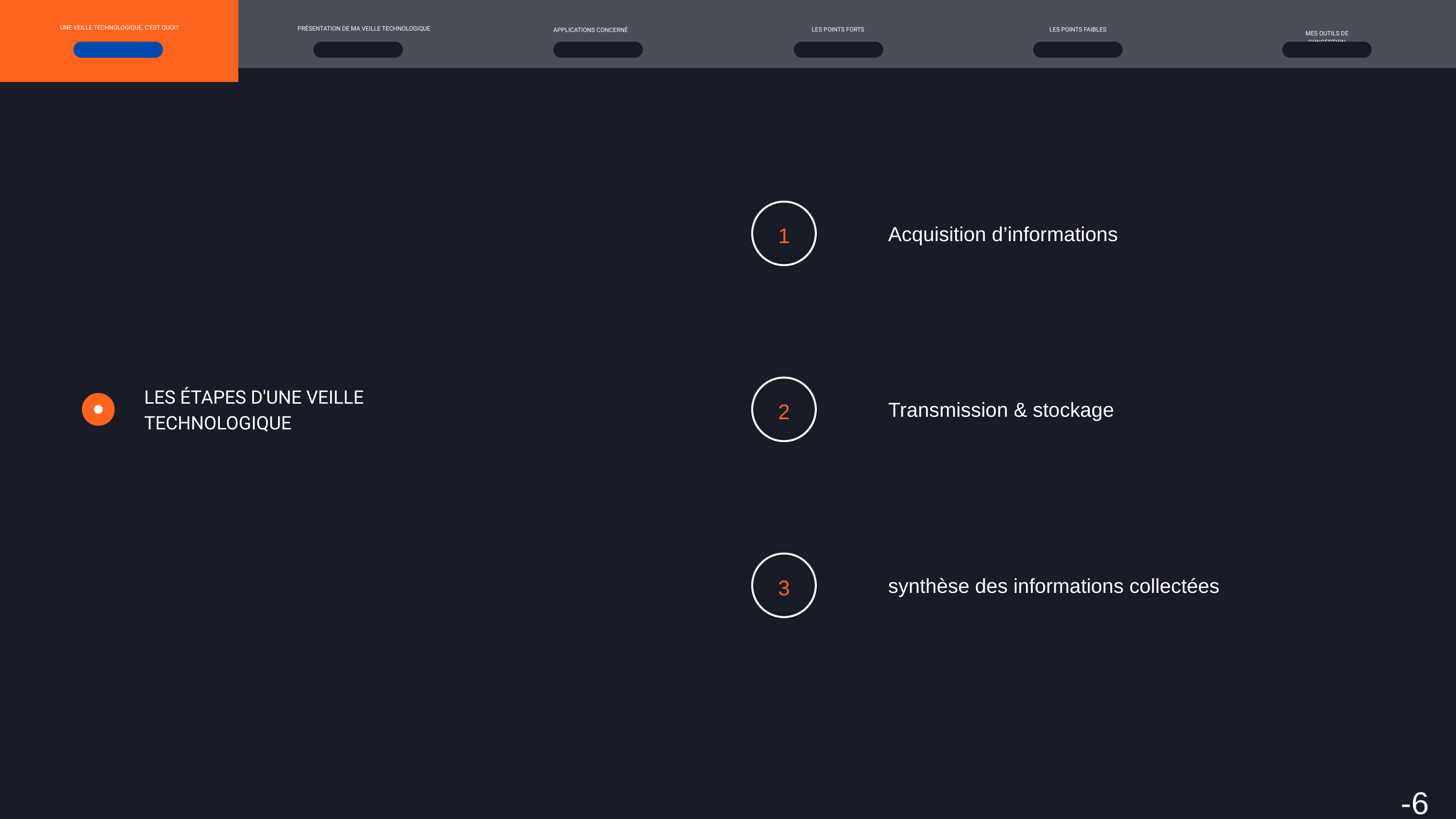

UNE VEILLE TECHNOLOGIQUE, C'EST QUOI?
PRÉSENTATION DE MA VEILLE TECHNOLOGIQUE
LES POINTS FORTS
LES POINTS FAIBLES
APPLICATIONS CONCERNÉ
MES OUTILS DE CONCEPTION

1
Acquisition d’informations

2
LES ÉTAPES D'UNE VEILLE TECHNOLOGIQUE
Transmission & stockage

3
synthèse des informations collectées
-6